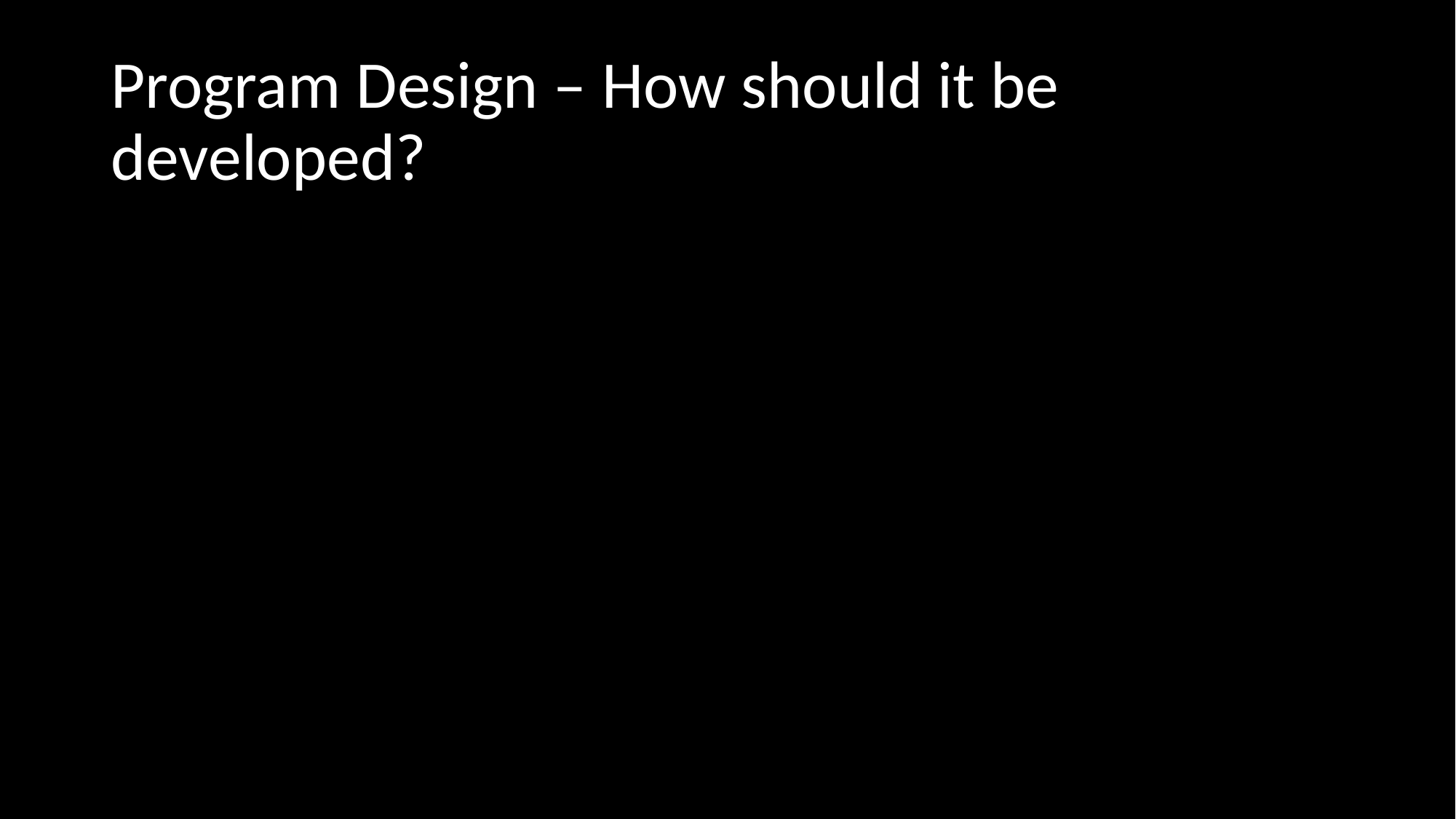

# Program Design – How should it be developed?